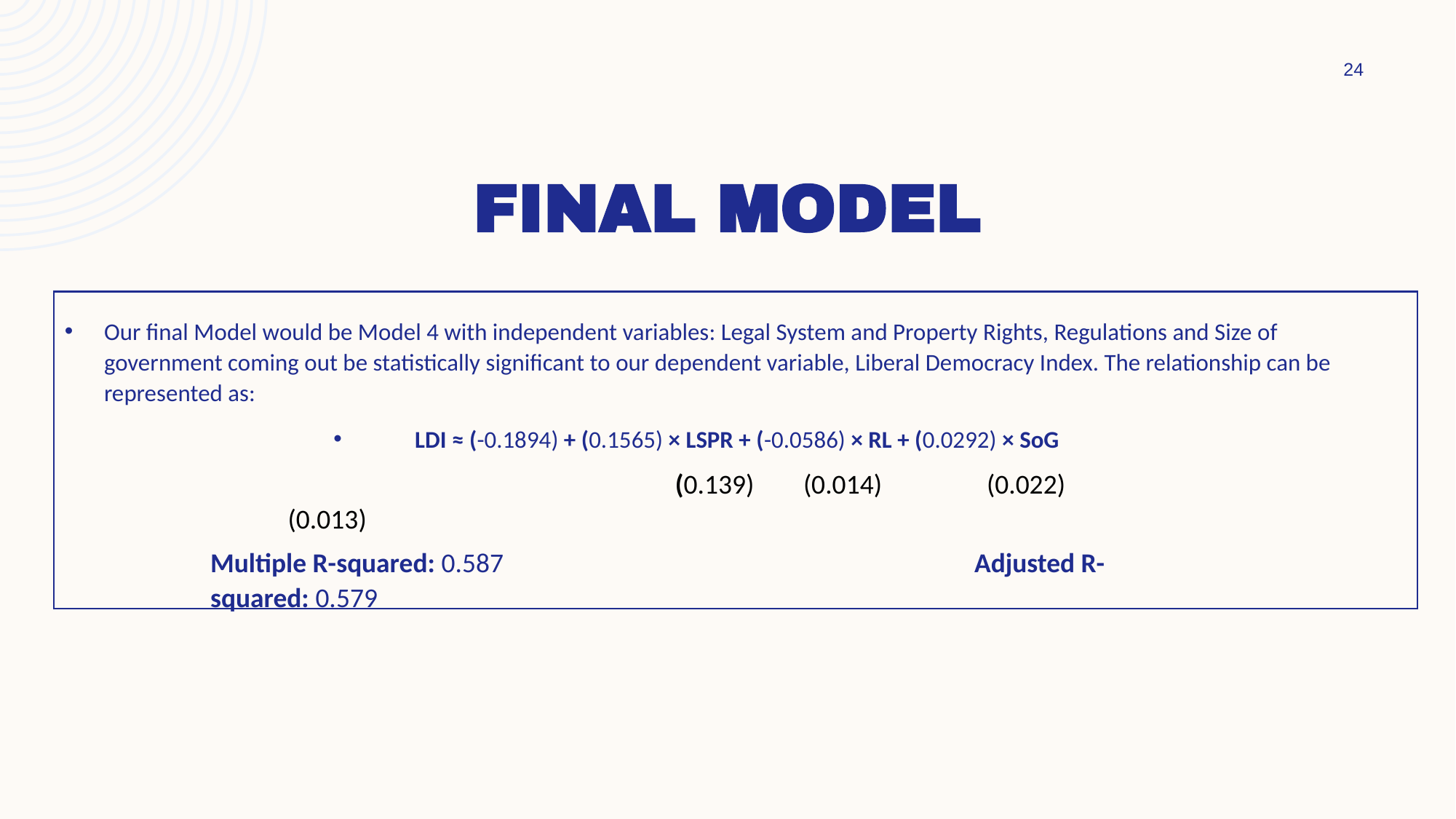

24
# FINAL MODEL

Our final Model would be Model 4 with independent variables: Legal System and Property Rights, Regulations and Size of government coming out be statistically significant to our dependent variable, Liberal Democracy Index. The relationship can be represented as:
LDI ≈ (-0.1894) + (0.1565) × LSPR + (-0.0586) × RL + (0.0292) × SoG
			        	(0.139)        (0.014)                 (0.022)               (0.013)
Multiple R-squared: 0.587 					Adjusted R-squared: 0.579